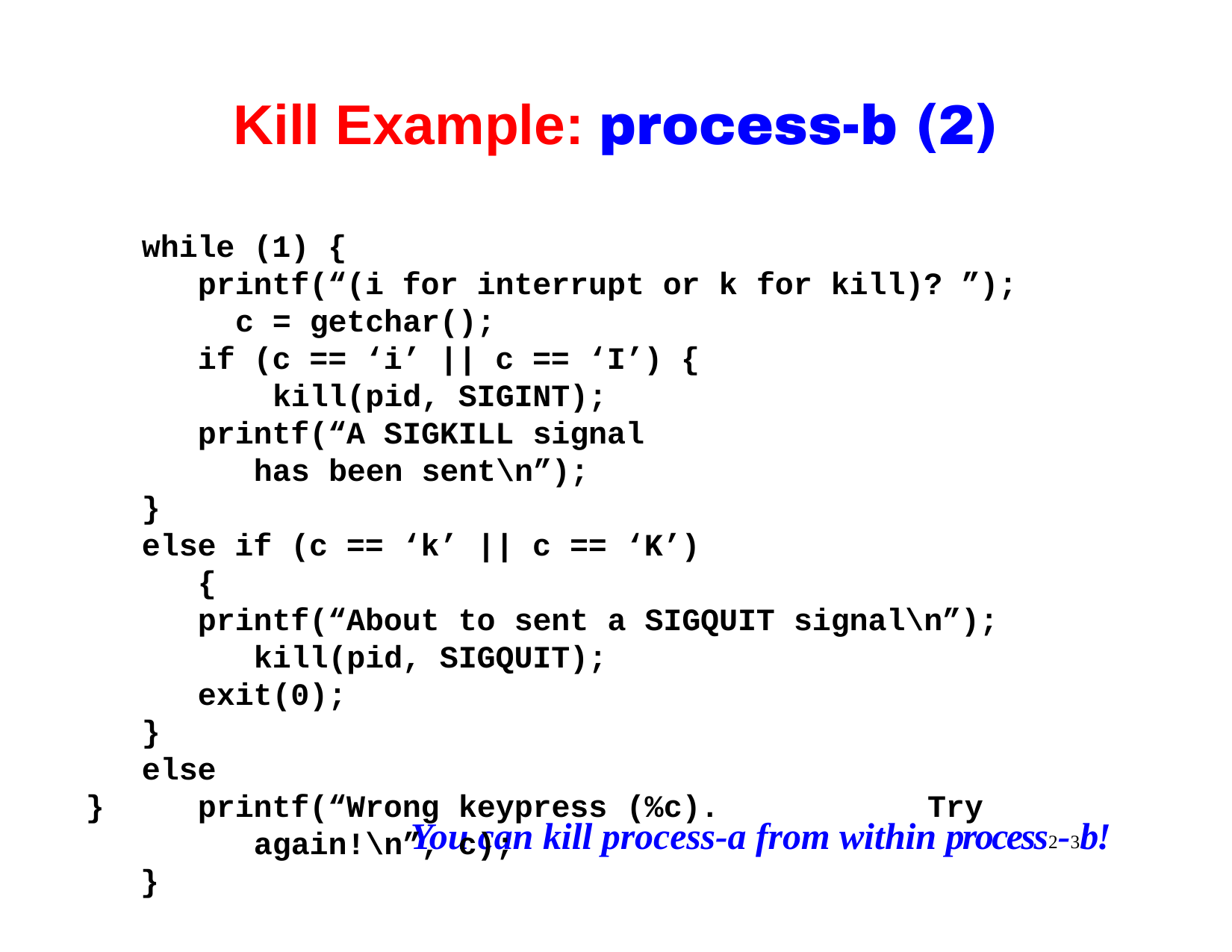

# Kill Example: process-b (2)
while (1) {
printf(“(i for interrupt or k for kill)? ”);   c = getchar();
if (c == ‘i’ || c == ‘I’) {  kill(pid, SIGINT);
printf(“A SIGKILL signal has been sent\n”);
}
else if (c == ‘k’ || c == ‘K’) {
printf(“About to sent a SIGQUIT signal\n”);  kill(pid, SIGQUIT);
exit(0);
}
else
printf(“Wrong keypress (%c).	Try again!\n”, c);
}
}
You can kill process-a from within process2-3b!